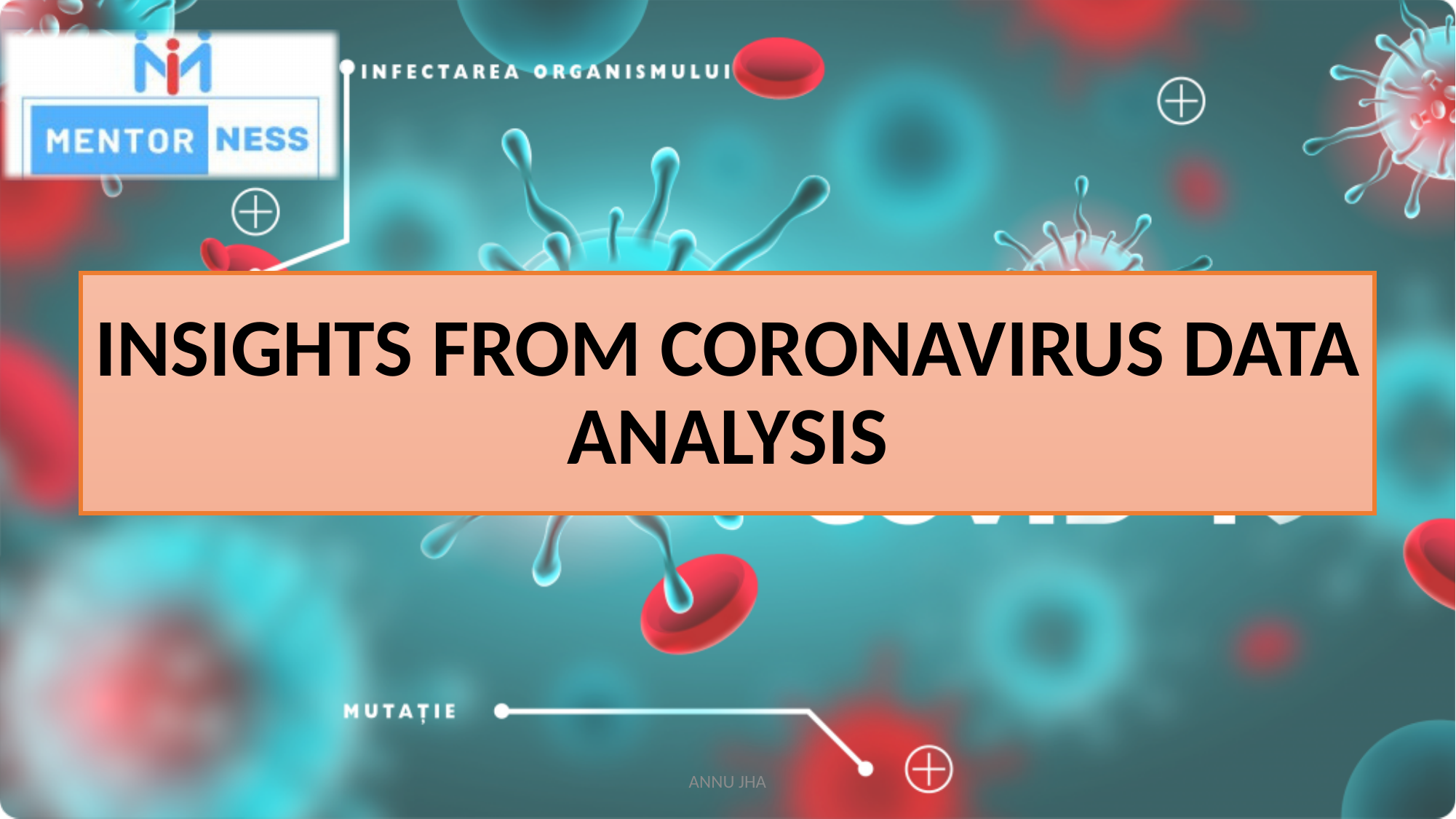

# INSIGHTS FROM CORONAVIRUS DATA ANALYSIS
ANNU JHA